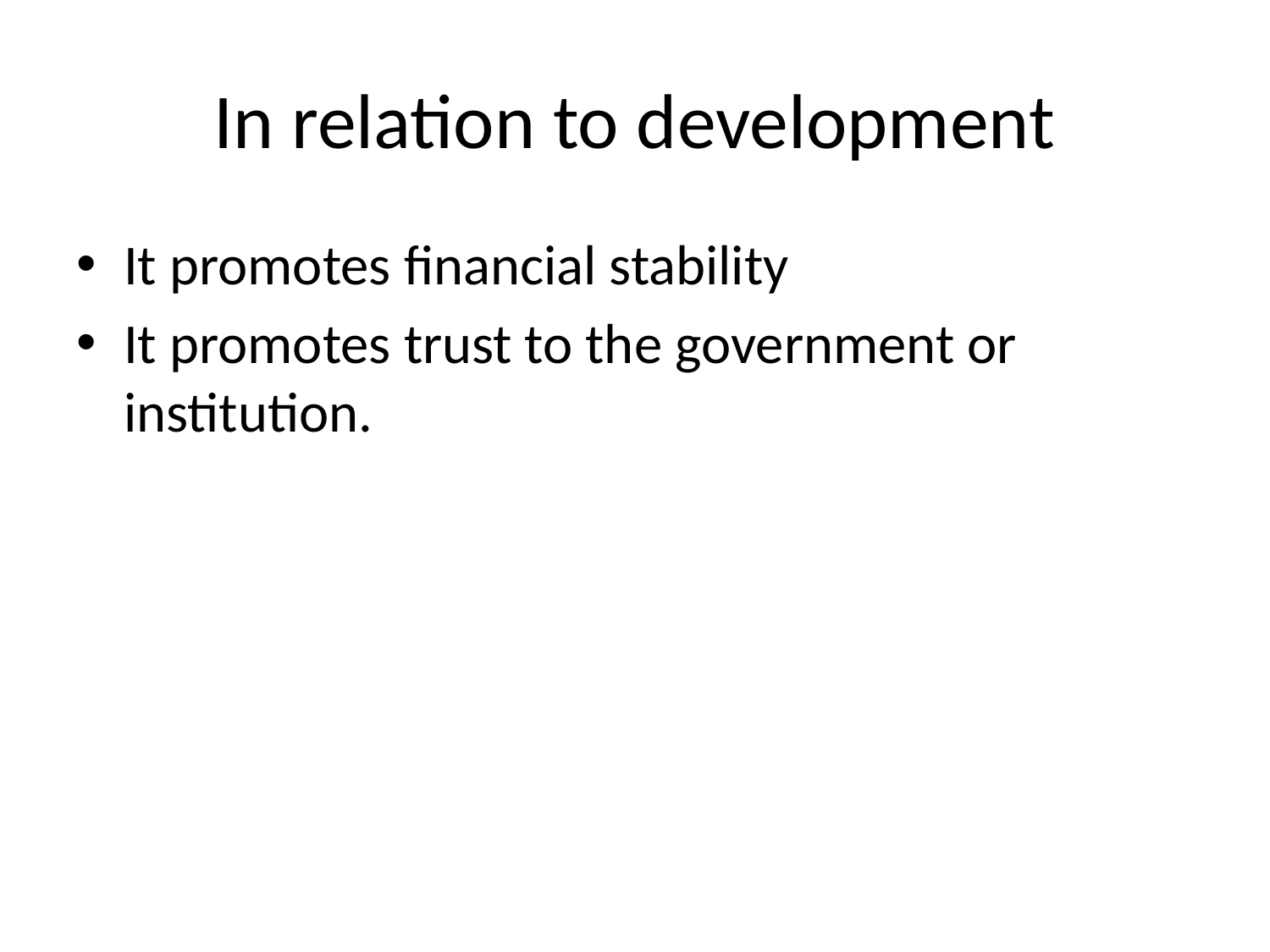

# In relation to development
It promotes financial stability
It promotes trust to the government or institution.